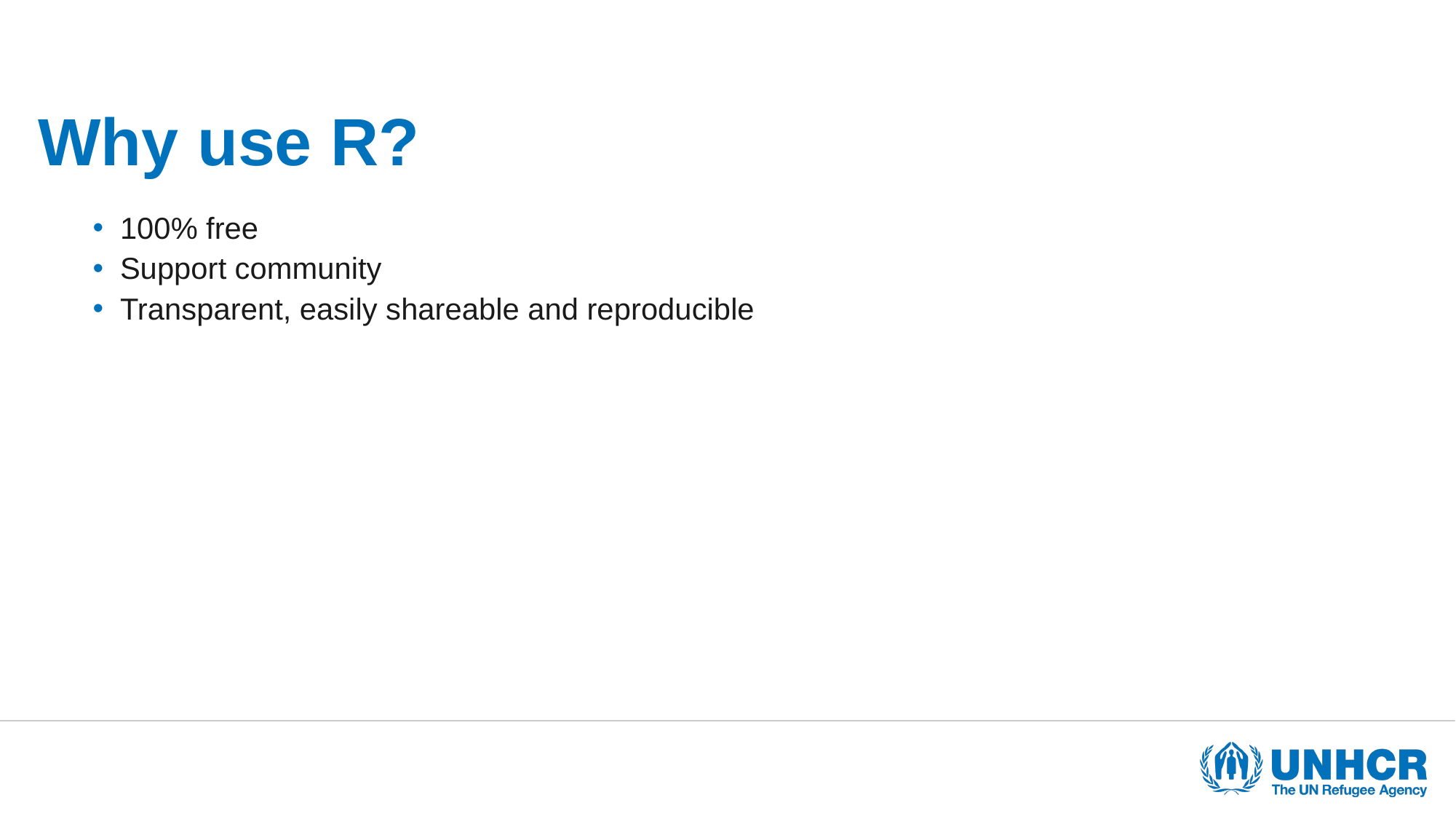

# Why use R?
100% free
Support community
Transparent, easily shareable and reproducible